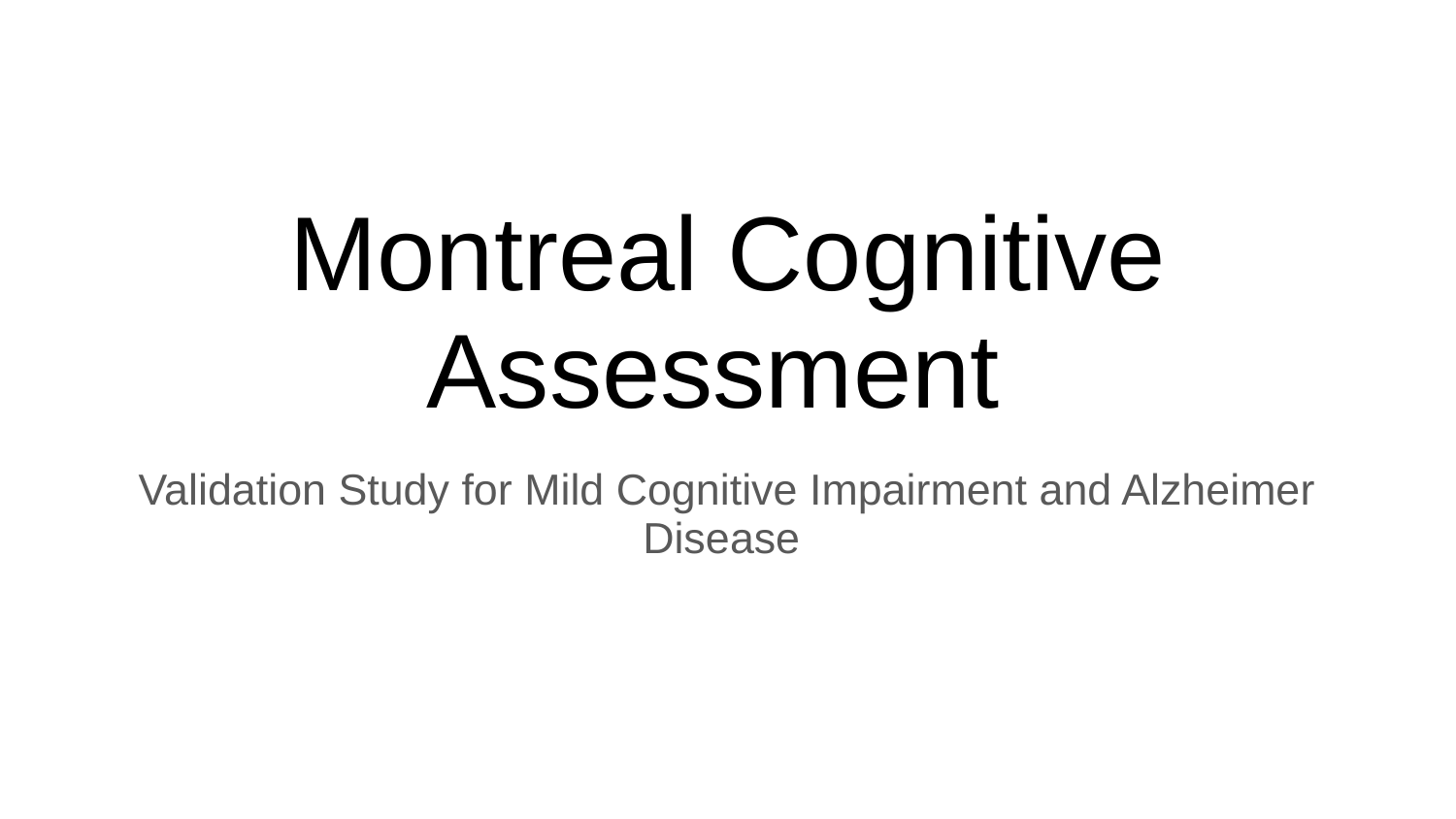

# Montreal Cognitive Assessment
Validation Study for Mild Cognitive Impairment and Alzheimer Disease